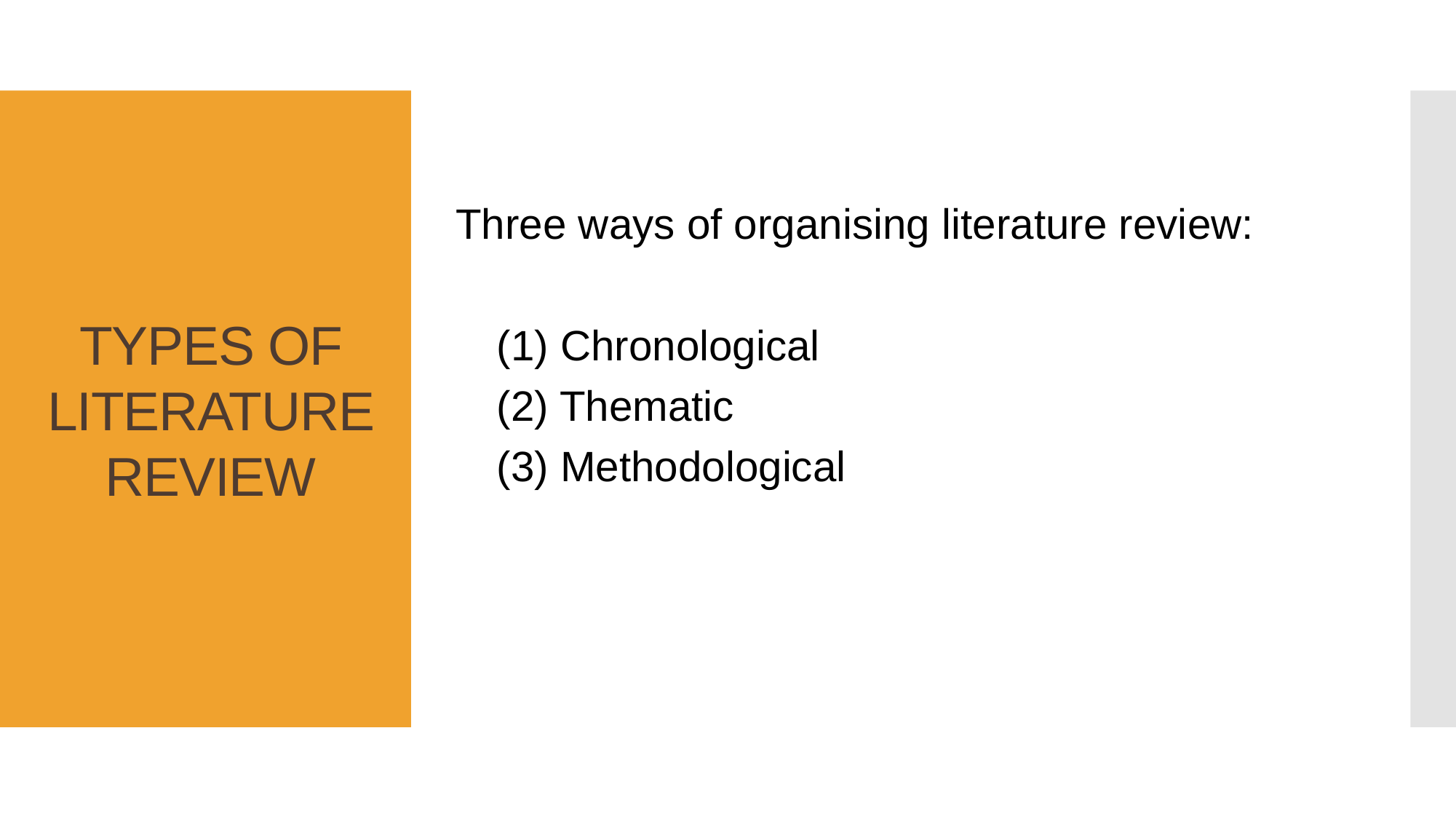

# TYPES OF LITERATURE REVIEW
Three ways of organising literature review:

	(1) Chronological
	(2) Thematic
	(3) Methodological